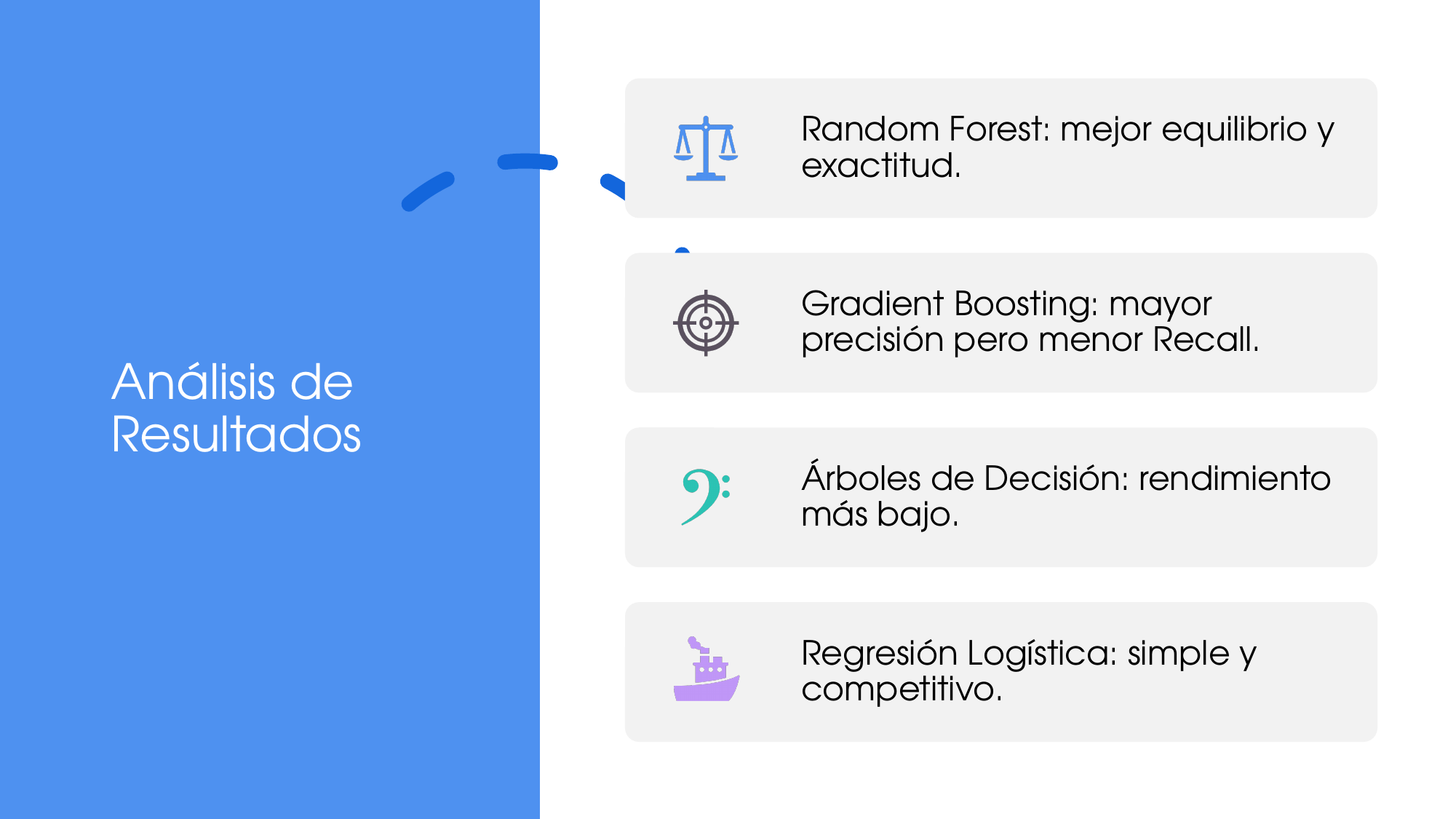

# Análisis de Resultados
Random Forest: mejor equilibrio y exactitud.
Gradient Boosting: mayor precisión pero menor Recall.
Árboles de Decisión: rendimiento más bajo.
Regresión Logística: simple y competitivo.